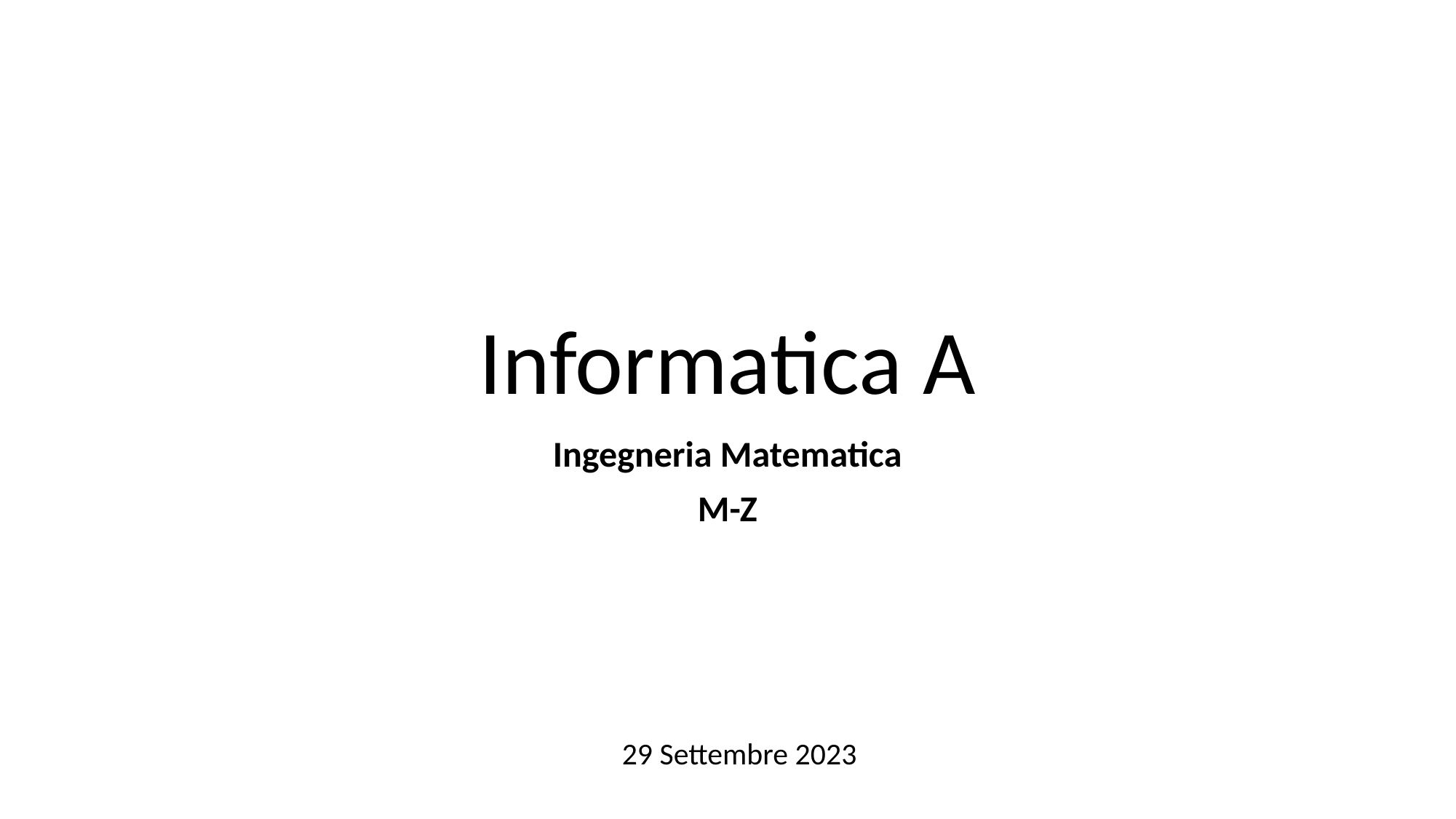

# Informatica A
Ingegneria Matematica
M-Z
29 Settembre 2023